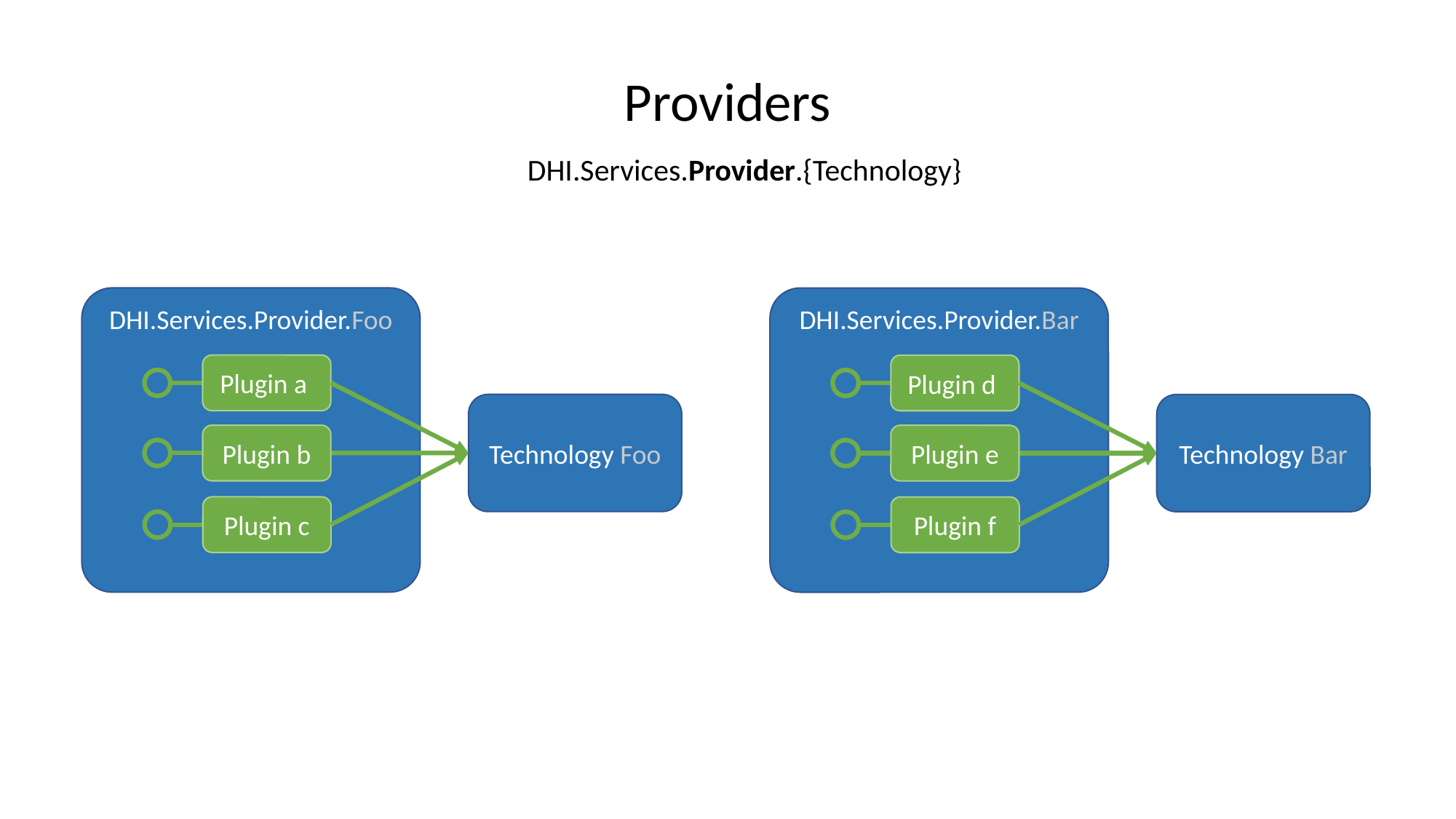

Providers
DHI.Services.Provider.{Technology}
DHI.Services.Provider.Foo
DHI.Services.Provider.Bar
Plugin a

Plugin d

Technology Foo
Technology Bar
Plugin b

Plugin e

Plugin c

Plugin f